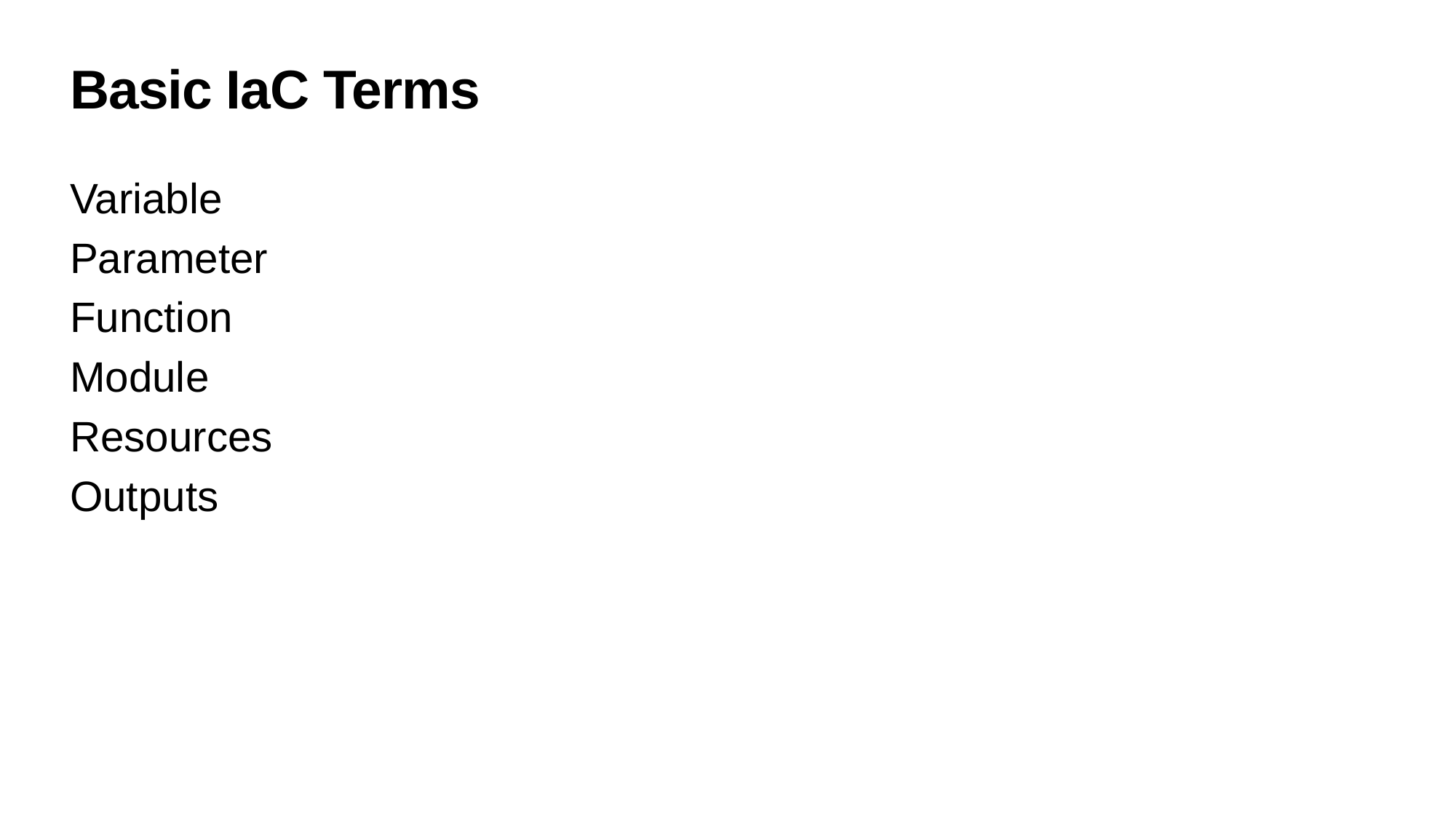

# Basic IaC Terms
Variable
Parameter
Function
Module
Resources
Outputs